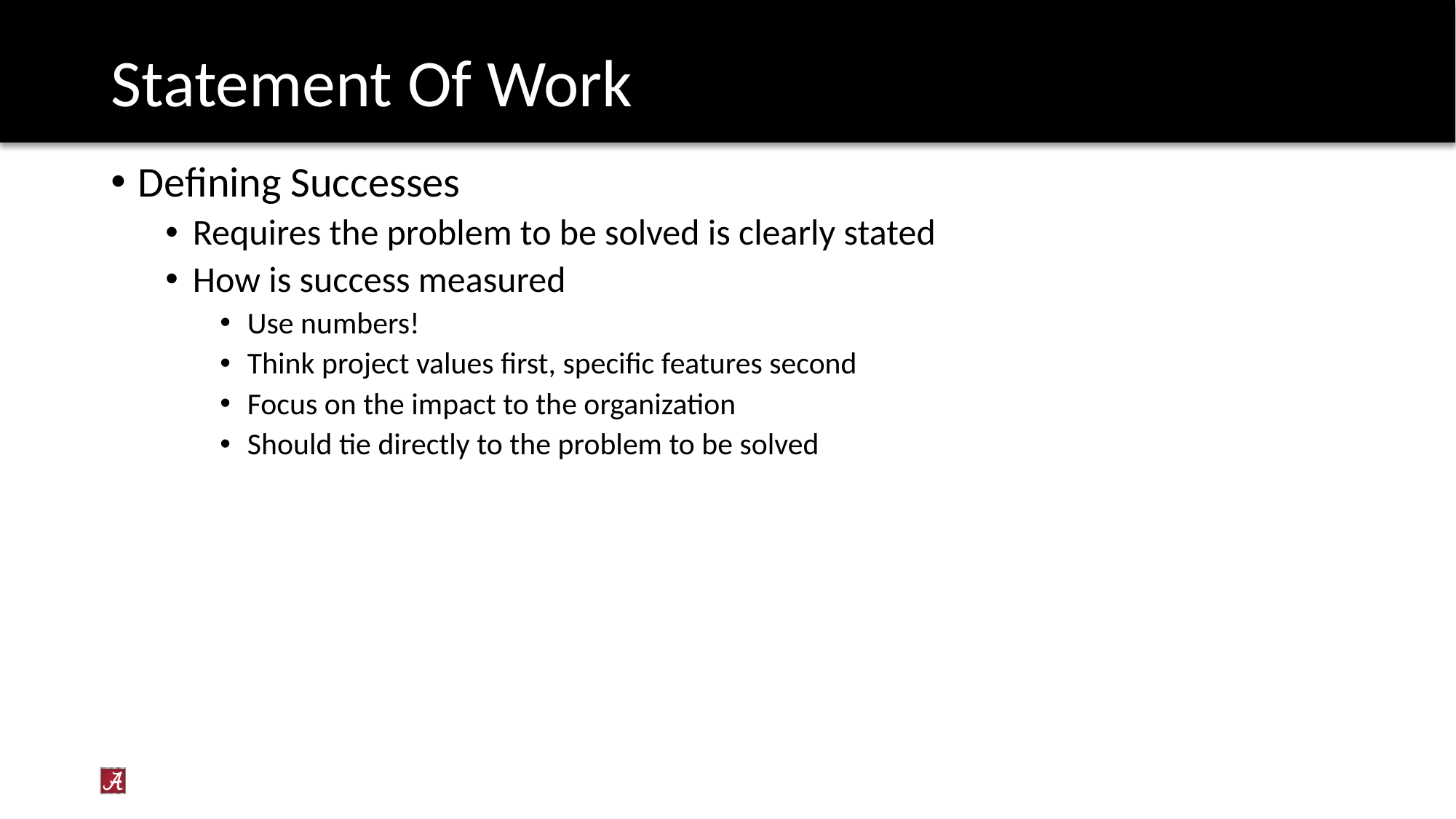

# Statement Of Work
Defining Successes
Requires the problem to be solved is clearly stated
How is success measured
Use numbers!
Think project values first, specific features second
Focus on the impact to the organization
Should tie directly to the problem to be solved